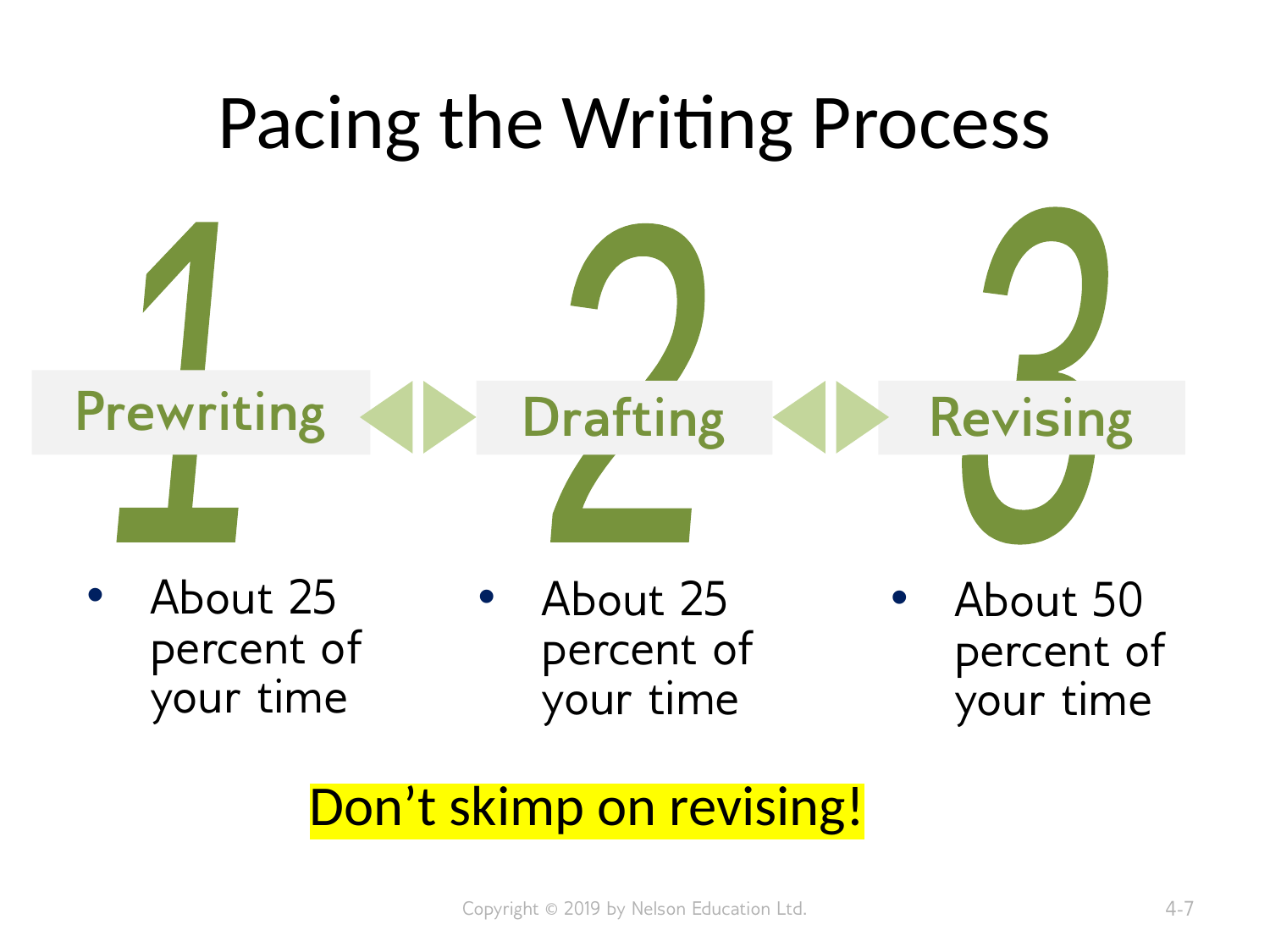

# Pacing the Writing Process
3
1
2
Prewriting

Drafting

Revising
About 25 percent of your time
About 25 percent of your time
About 50 percent of your time
Don’t skimp on revising!
Copyright © 2019 by Nelson Education Ltd.
4-7